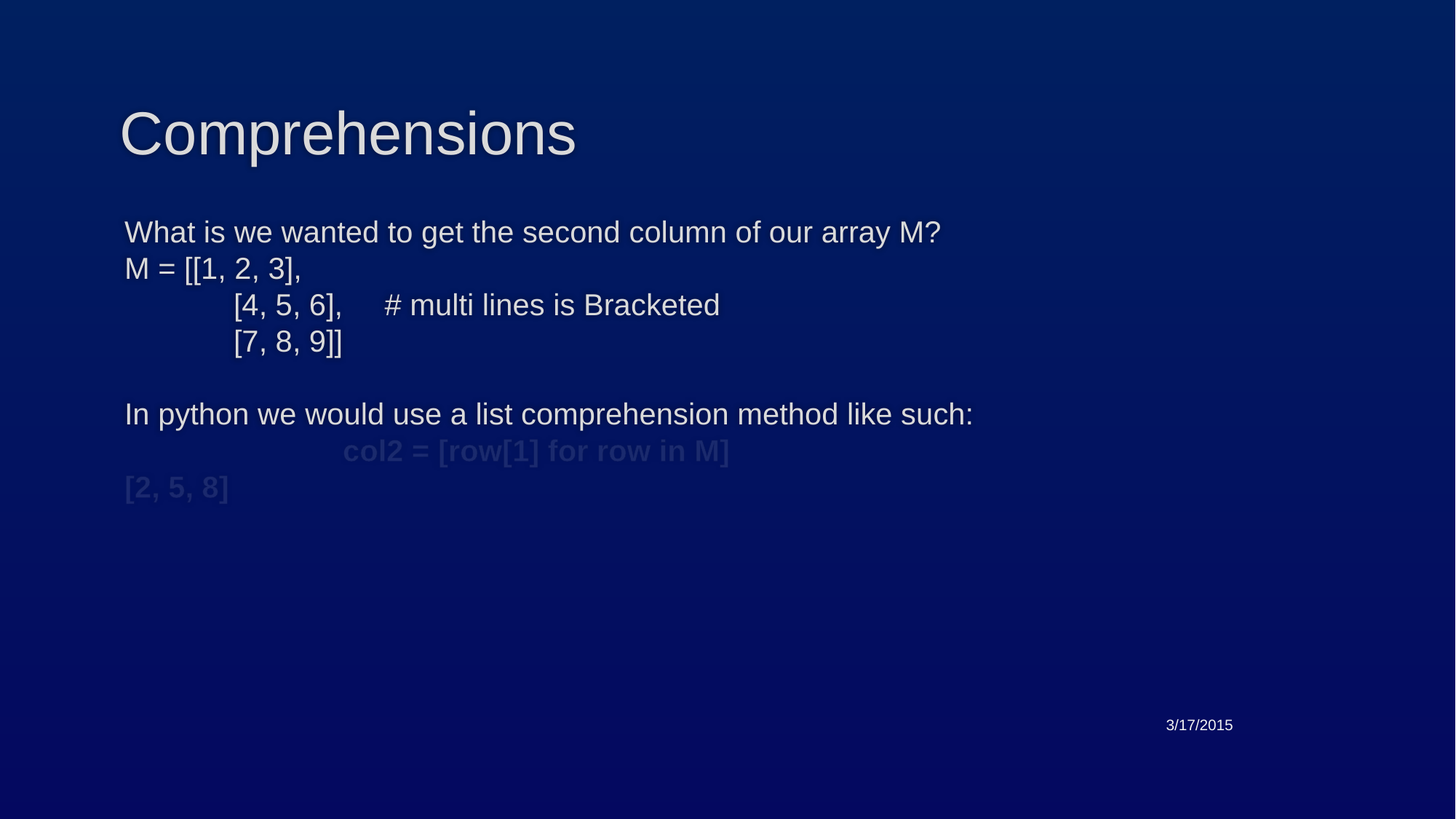

# Comprehensions
What is we wanted to get the second column of our array M?
M = [[1, 2, 3],
	[4, 5, 6],     # multi lines is Bracketed
     	[7, 8, 9]]

In python we would use a list comprehension method like such:
		col2 = [row[1] for row in M]
[2, 5, 8]

3/17/2015